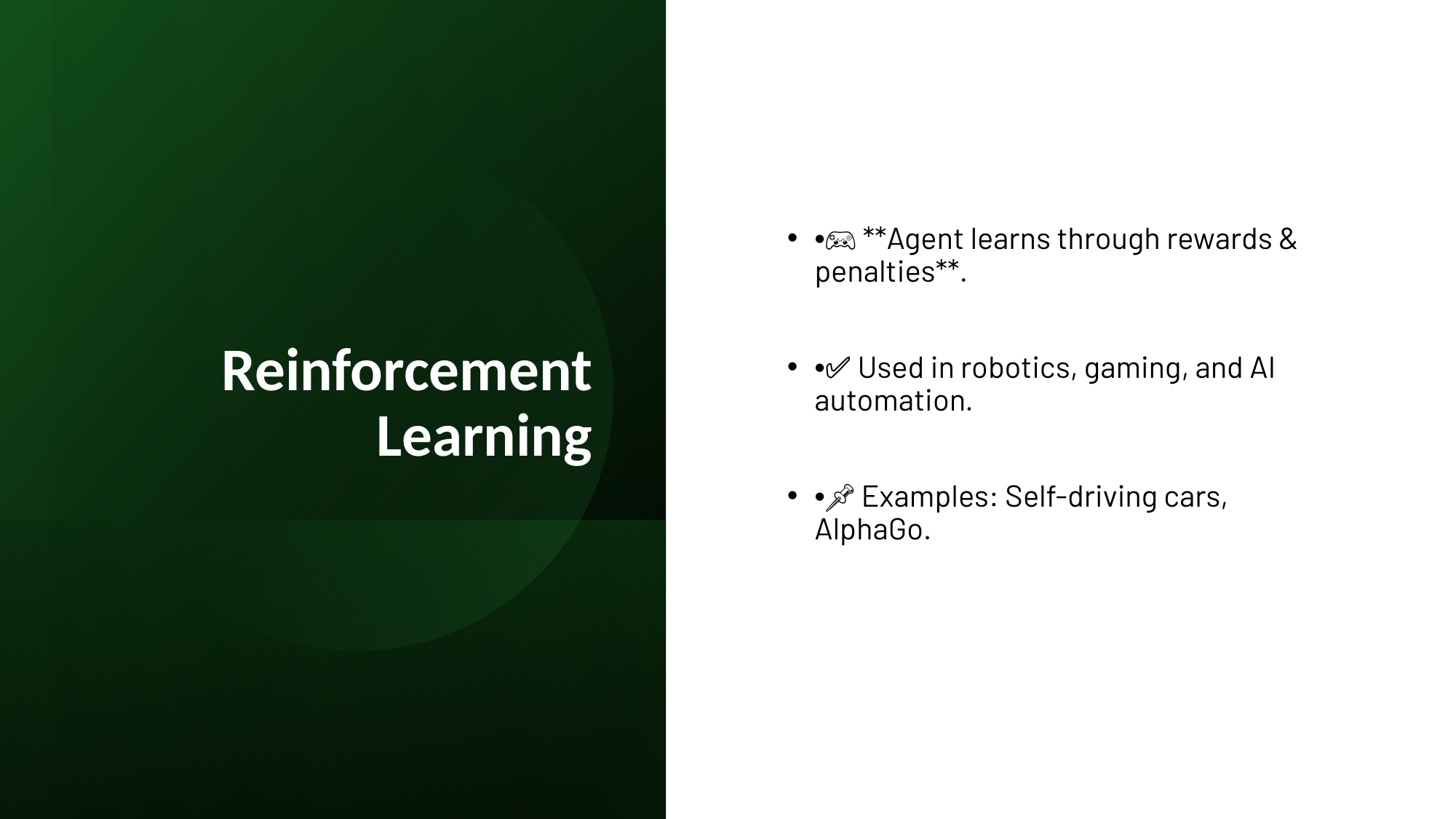

# Reinforcement Learning

•🎮 **Agent learns through rewards & penalties**.

•✅ Used in robotics, gaming, and AI automation.

•📌 Examples: Self-driving cars, AlphaGo.